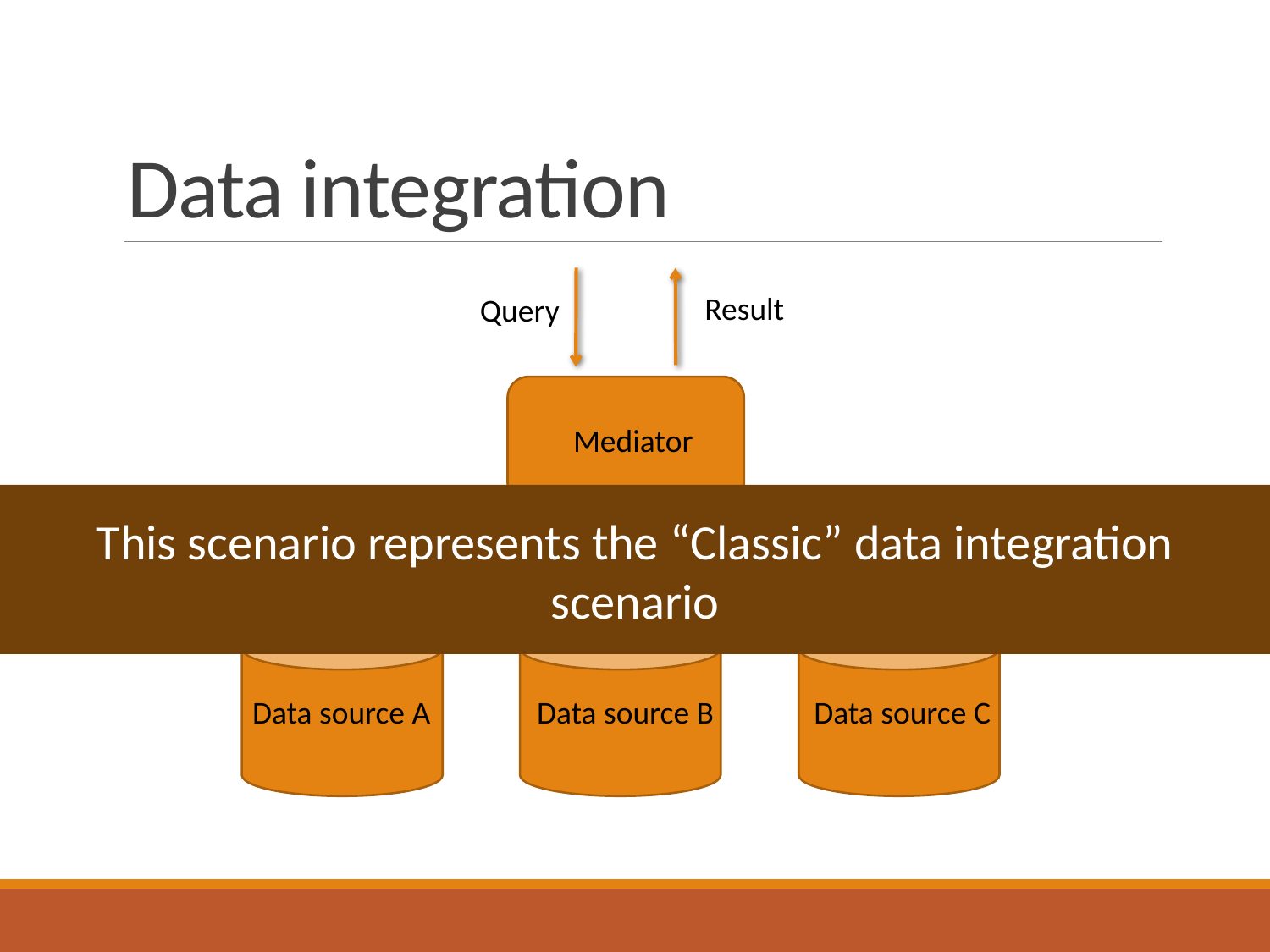

# Data integration
Query
Result

Mediator
This scenario represents the “Classic” data integration scenario

Data source A
Data source B
Data source C